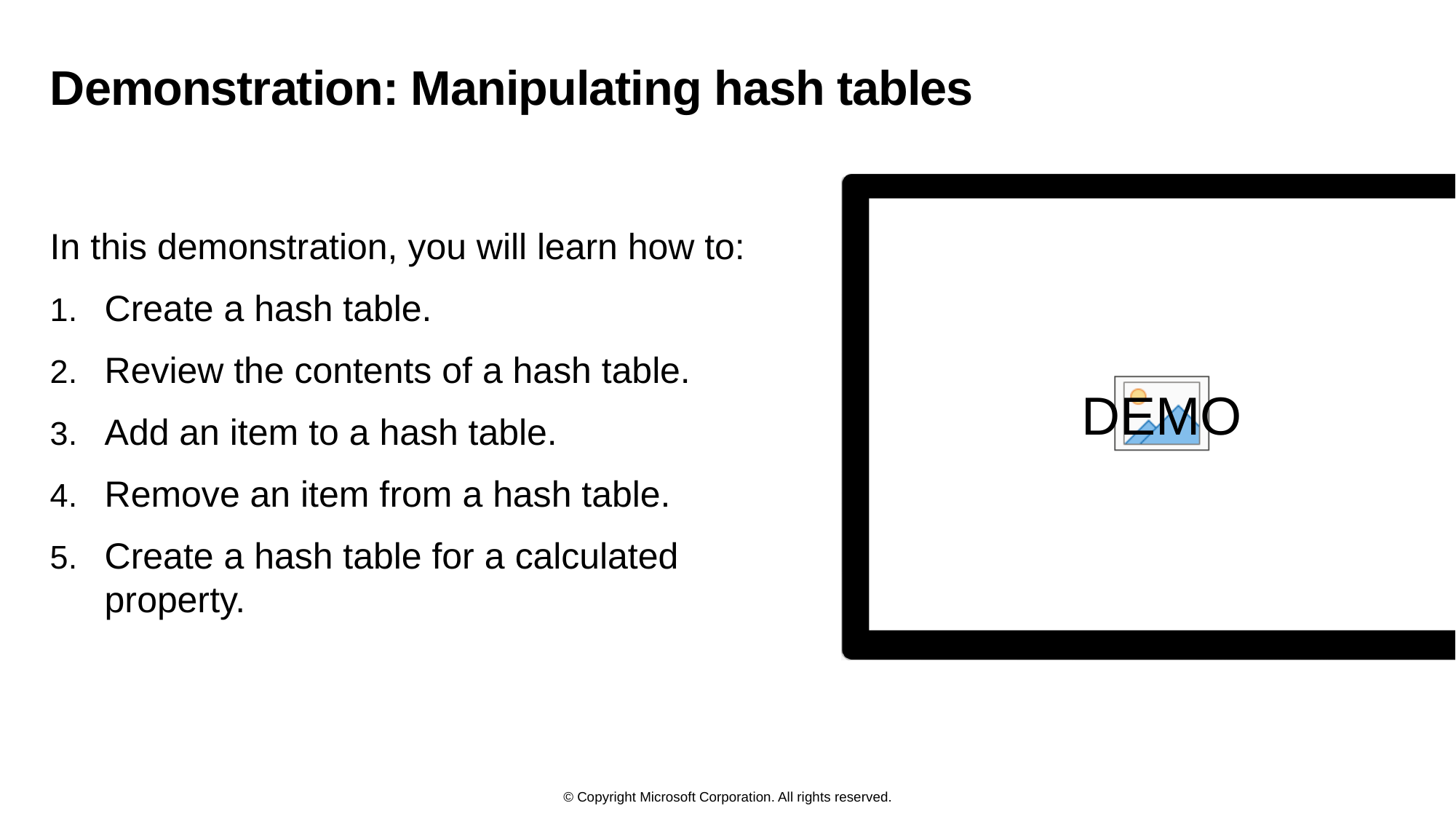

# Demonstration: Manipulating hash tables

In this demonstration, you will learn how to:
Create a hash table.
Review the contents of a hash table.
Add an item to a hash table.
Remove an item from a hash table.
Create a hash table for a calculated property.